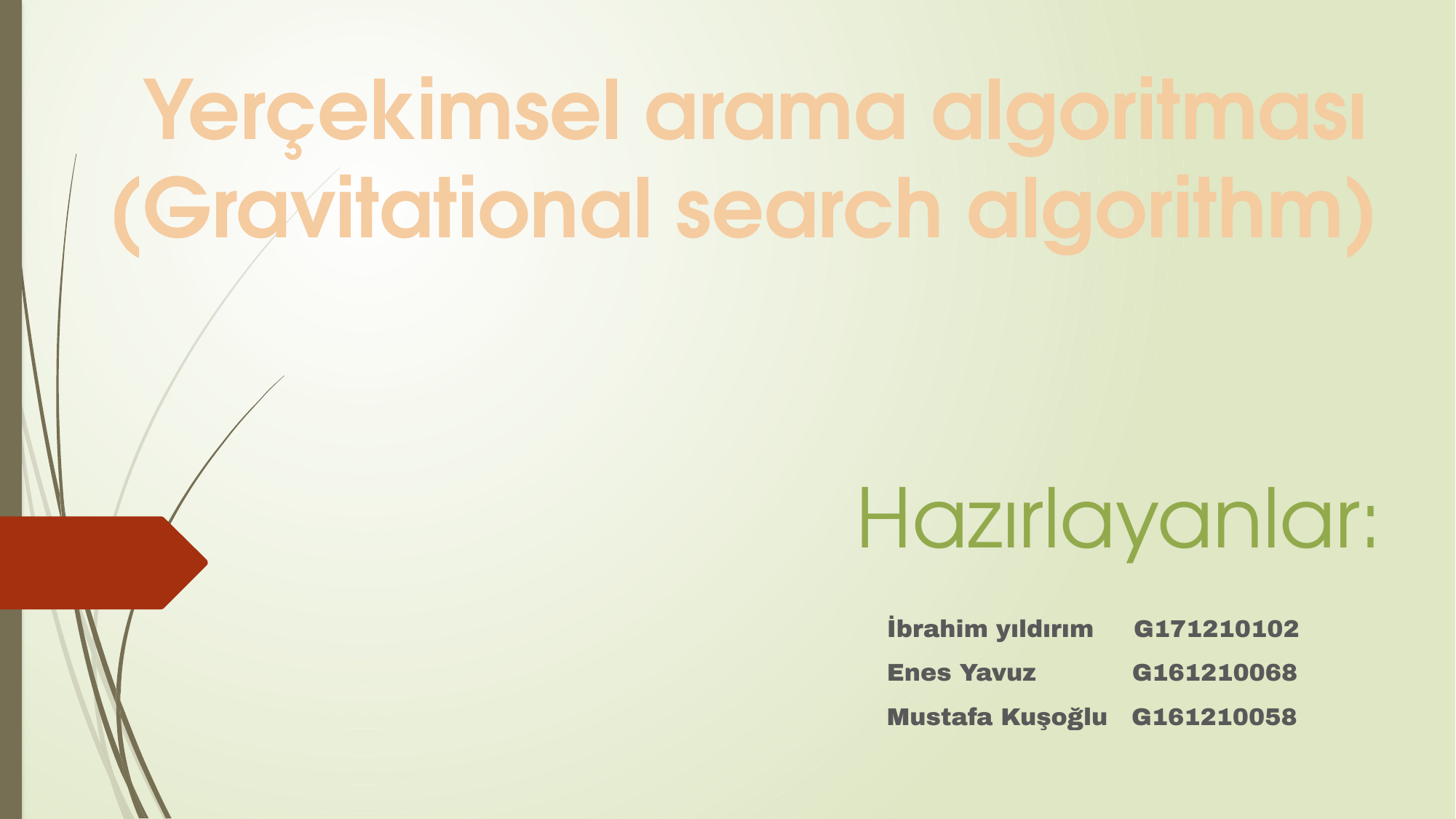

Yerçekimsel arama algoritması (Gravitational search algorithm)
Hazırlayanlar:
İbrahim yıldırım     G171210102
Enes Yavuz            G161210068
Mustafa Kuşoğlu   G161210058